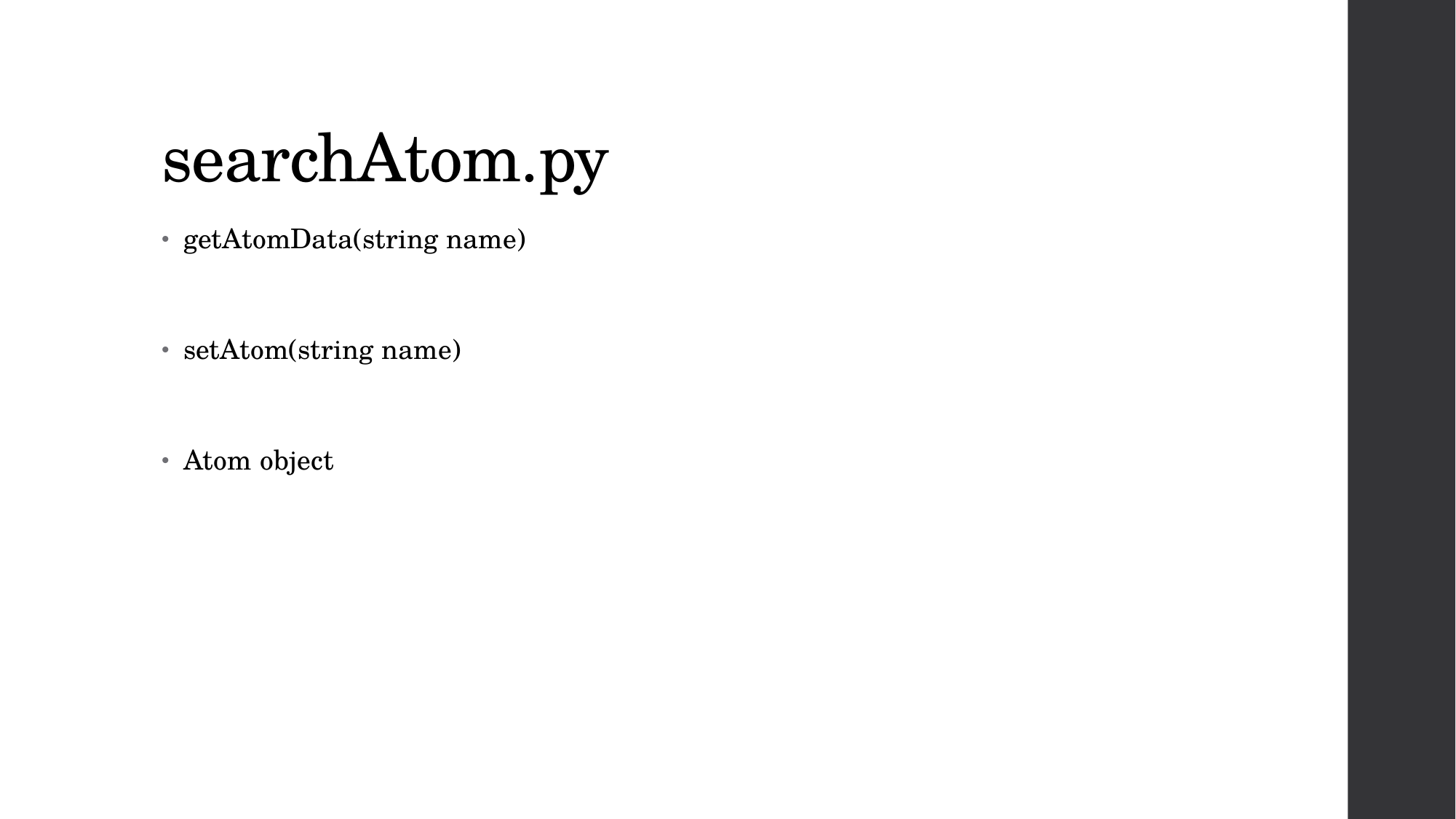

# searchAtom.py
getAtomData(string name)

setAtom(string name)

Atom object